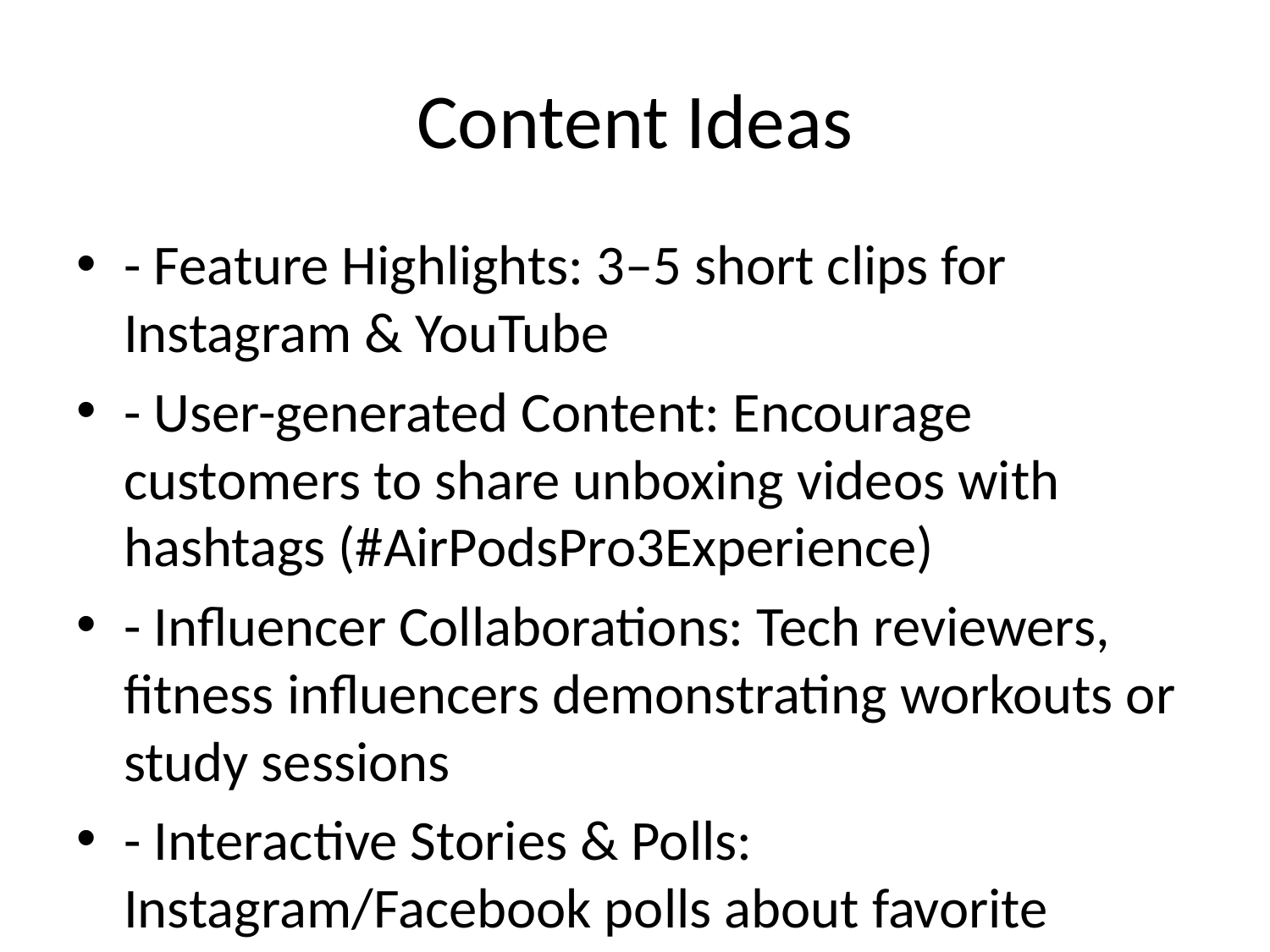

# Content Ideas
- Feature Highlights: 3–5 short clips for Instagram & YouTube
- User-generated Content: Encourage customers to share unboxing videos with hashtags (#AirPodsPro3Experience)
- Influencer Collaborations: Tech reviewers, fitness influencers demonstrating workouts or study sessions
- Interactive Stories & Polls: Instagram/Facebook polls about favorite features
- Behind-the-Scenes: Apple R&D process snippets or design philosophy